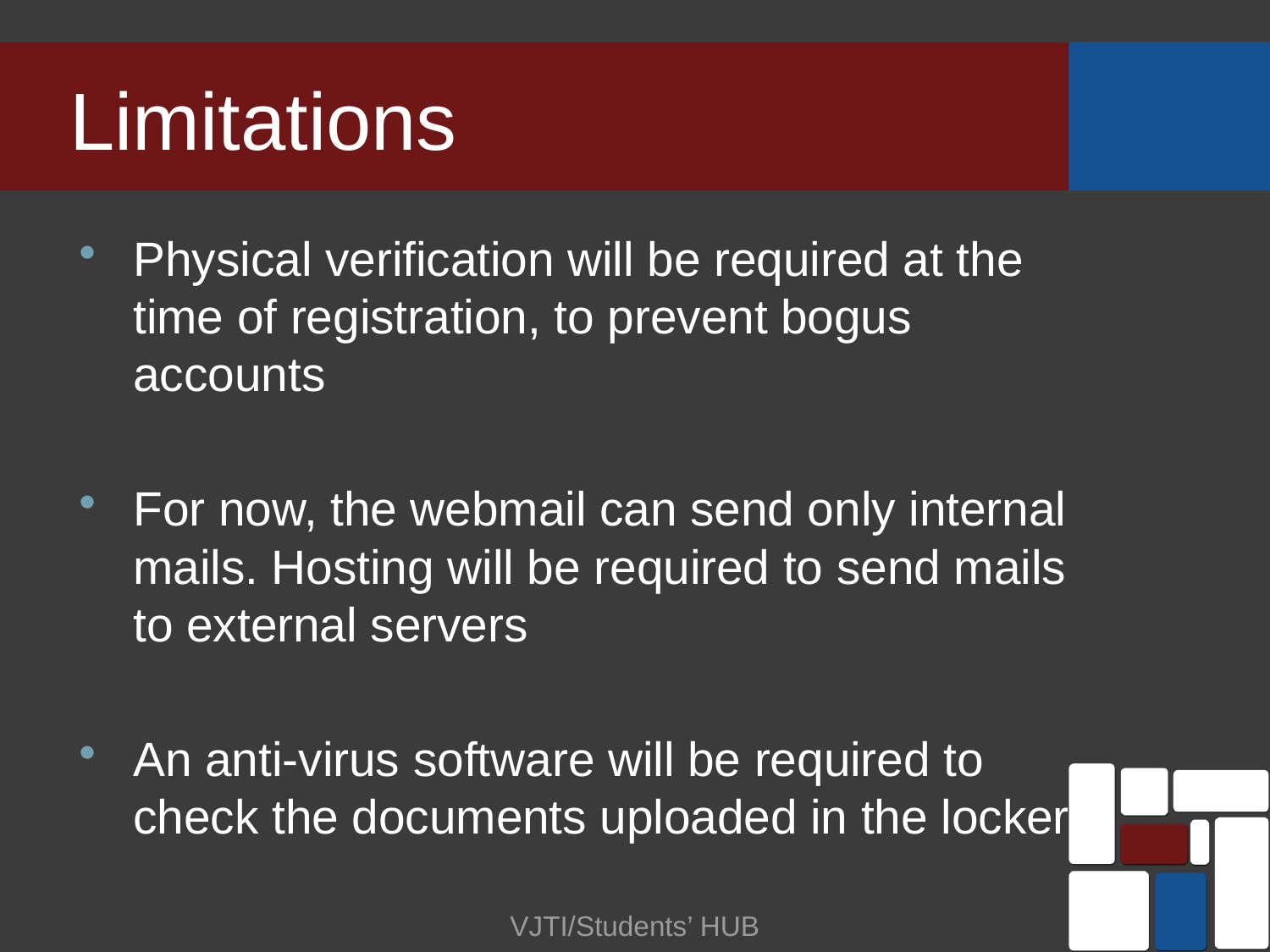

# Limitations
Physical verification will be required at the time of registration, to prevent bogus accounts

For now, the webmail can send only internal mails. Hosting will be required to send mails to external servers

An anti-virus software will be required to check the documents uploaded in the locker
VJTI/Students’ HUB